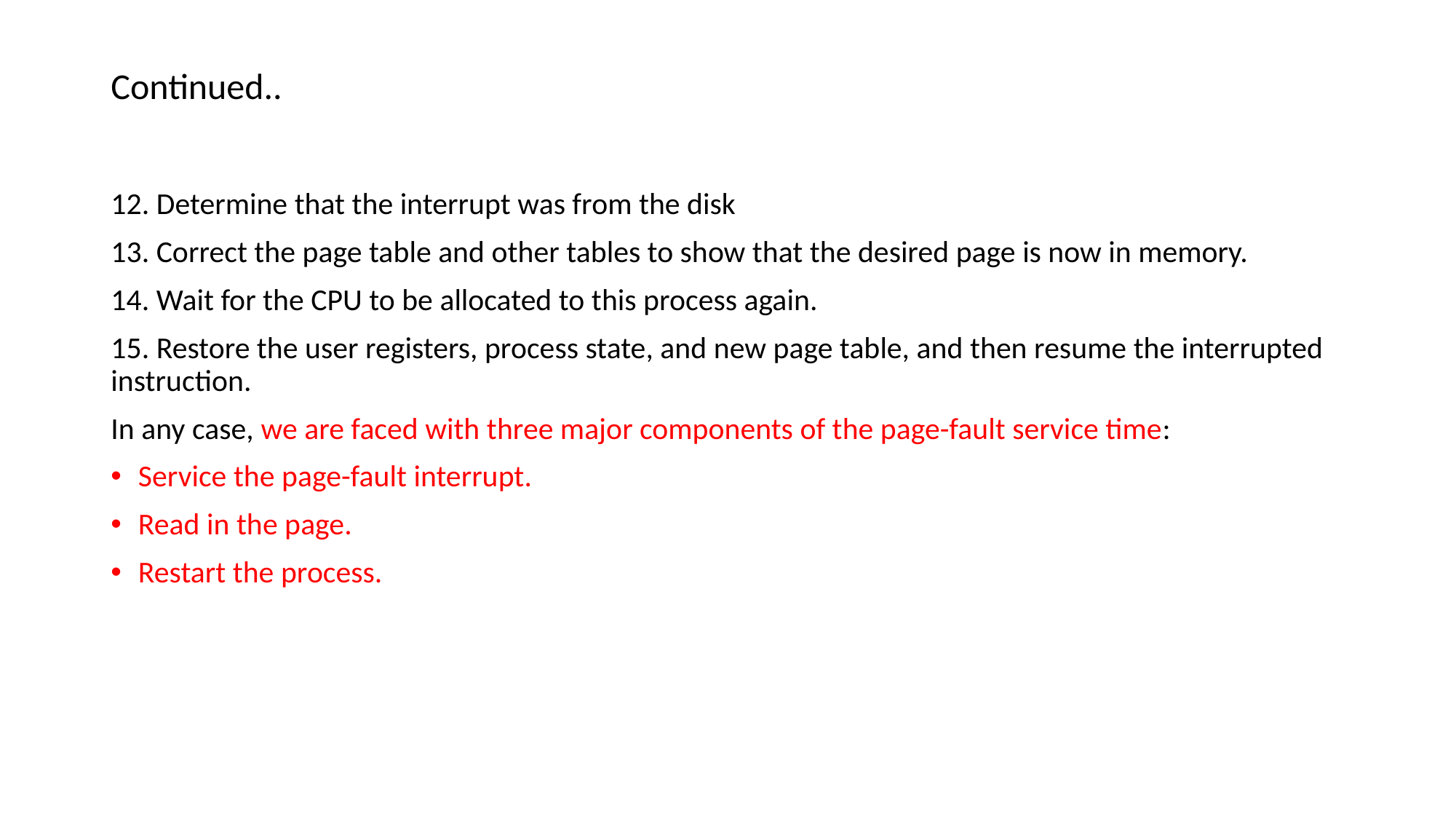

# Continued..
12. Determine that the interrupt was from the disk
13. Correct the page table and other tables to show that the desired page is now in memory.
14. Wait for the CPU to be allocated to this process again.
15. Restore the user registers, process state, and new page table, and then resume the interrupted instruction.
In any case, we are faced with three major components of the page-fault service time:
Service the page-fault interrupt.
Read in the page.
Restart the process.